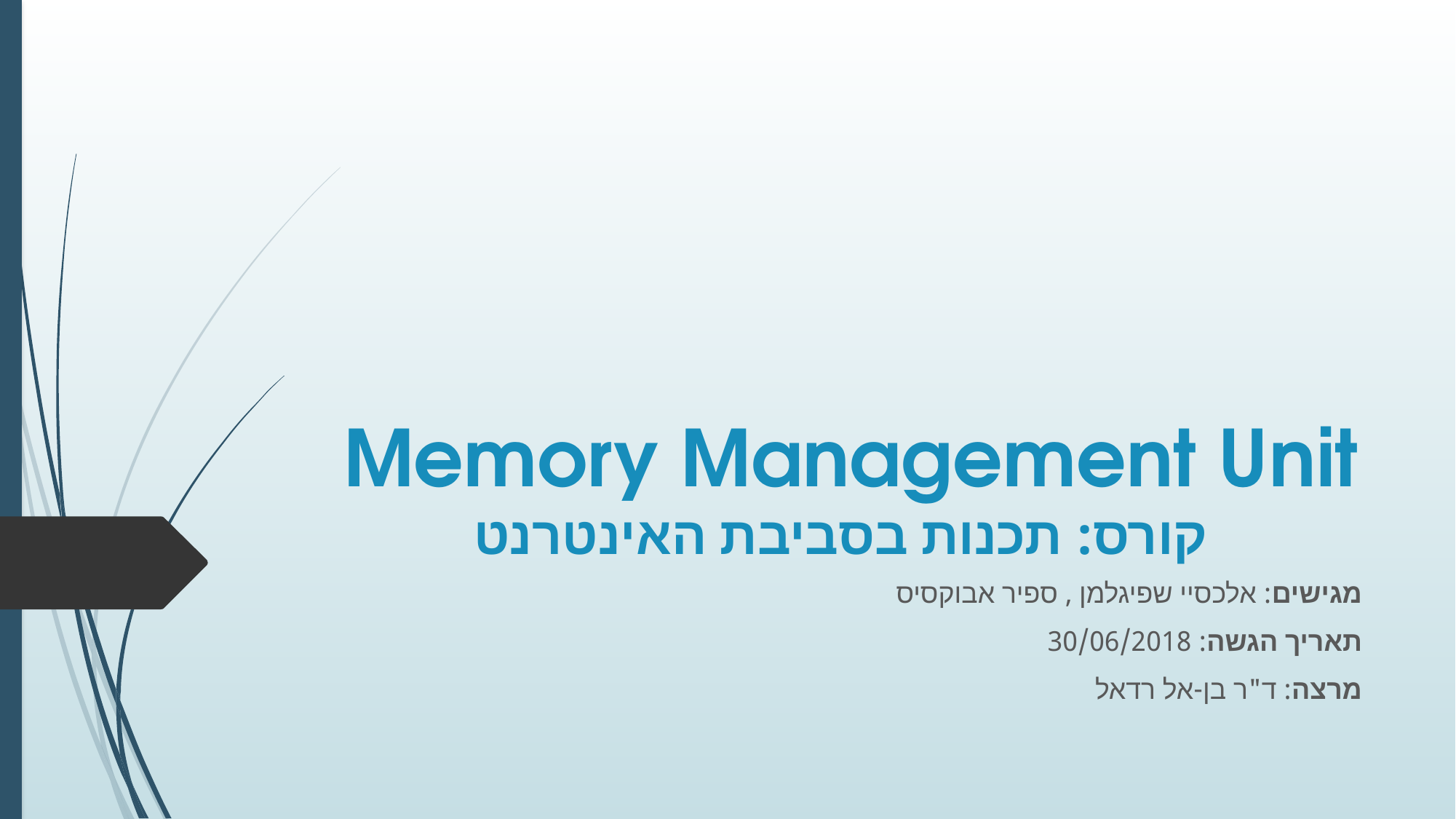

# Memory Management Unit קורס: תכנות בסביבת האינטרנט
מגישים: אלכסיי שפיגלמן , ספיר אבוקסיס
תאריך הגשה: 30/06/2018
מרצה: ד"ר בן-אל רדאל